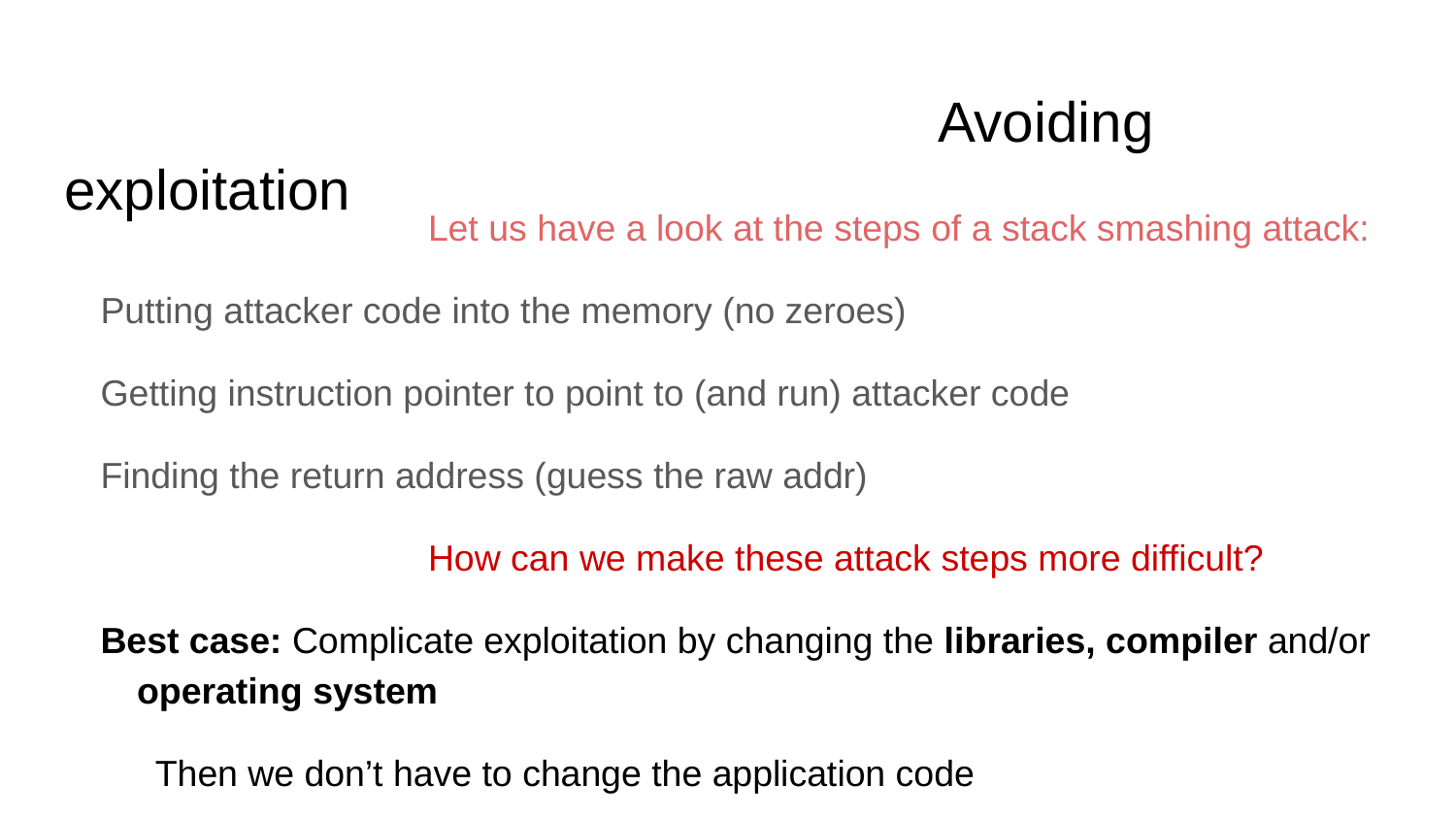

# Avoiding exploitation
		Let us have a look at the steps of a stack smashing attack:
Putting attacker code into the memory (no zeroes)
Getting instruction pointer to point to (and run) attacker code
Finding the return address (guess the raw addr)
			How can we make these attack steps more difficult?
Best case: Complicate exploitation by changing the libraries, compiler and/or operating system
Then we don’t have to change the application code
Fix is in the architectural design, not the code.